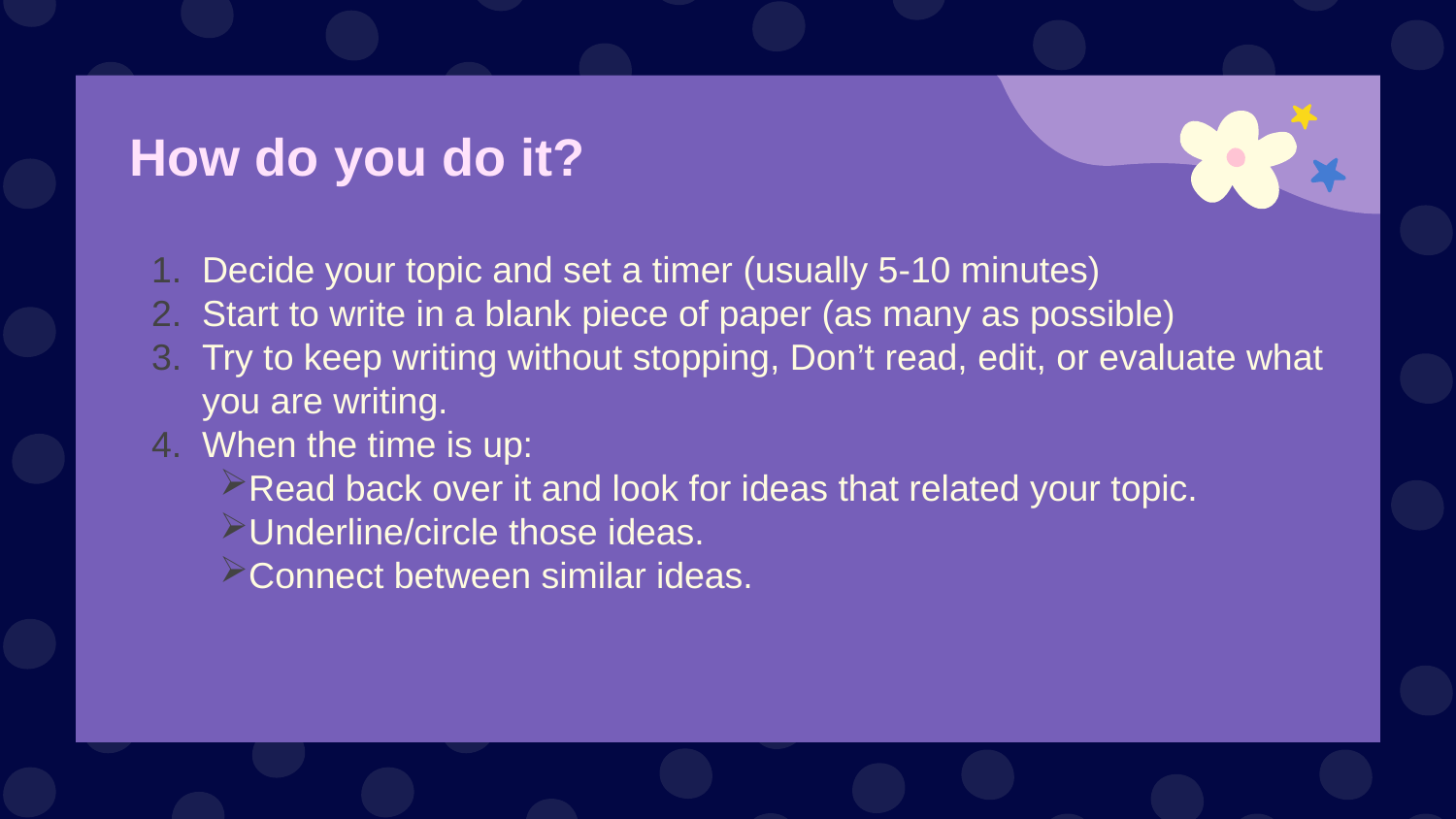

# How do you do it?
Decide your topic and set a timer (usually 5-10 minutes)
Start to write in a blank piece of paper (as many as possible)
Try to keep writing without stopping, Don’t read, edit, or evaluate what you are writing.
When the time is up:
Read back over it and look for ideas that related your topic.
Underline/circle those ideas.
Connect between similar ideas.